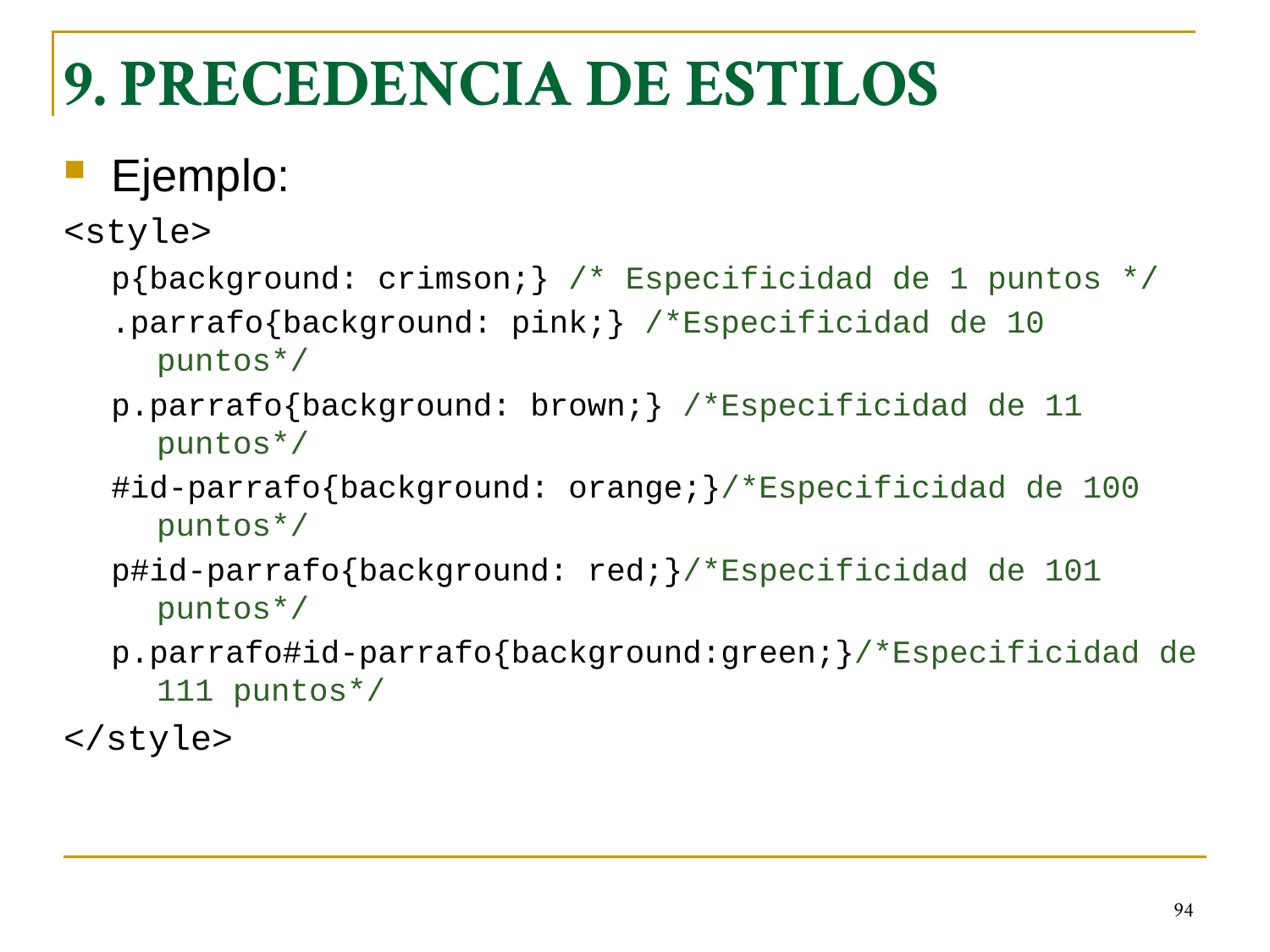

9. PRECEDENCIA DE ESTILOS
Ejemplo:
<style>
p{background: crimson;} /* Especificidad de 1 puntos */
.parrafo{background: pink;} /*Especificidad de 10 puntos*/
p.parrafo{background: brown;} /*Especificidad de 11 puntos*/
#id-parrafo{background: orange;}/*Especificidad de 100 puntos*/
p#id-parrafo{background: red;}/*Especificidad de 101 puntos*/
p.parrafo#id-parrafo{background:green;}/*Especificidad de 111 puntos*/
</style>
# 94